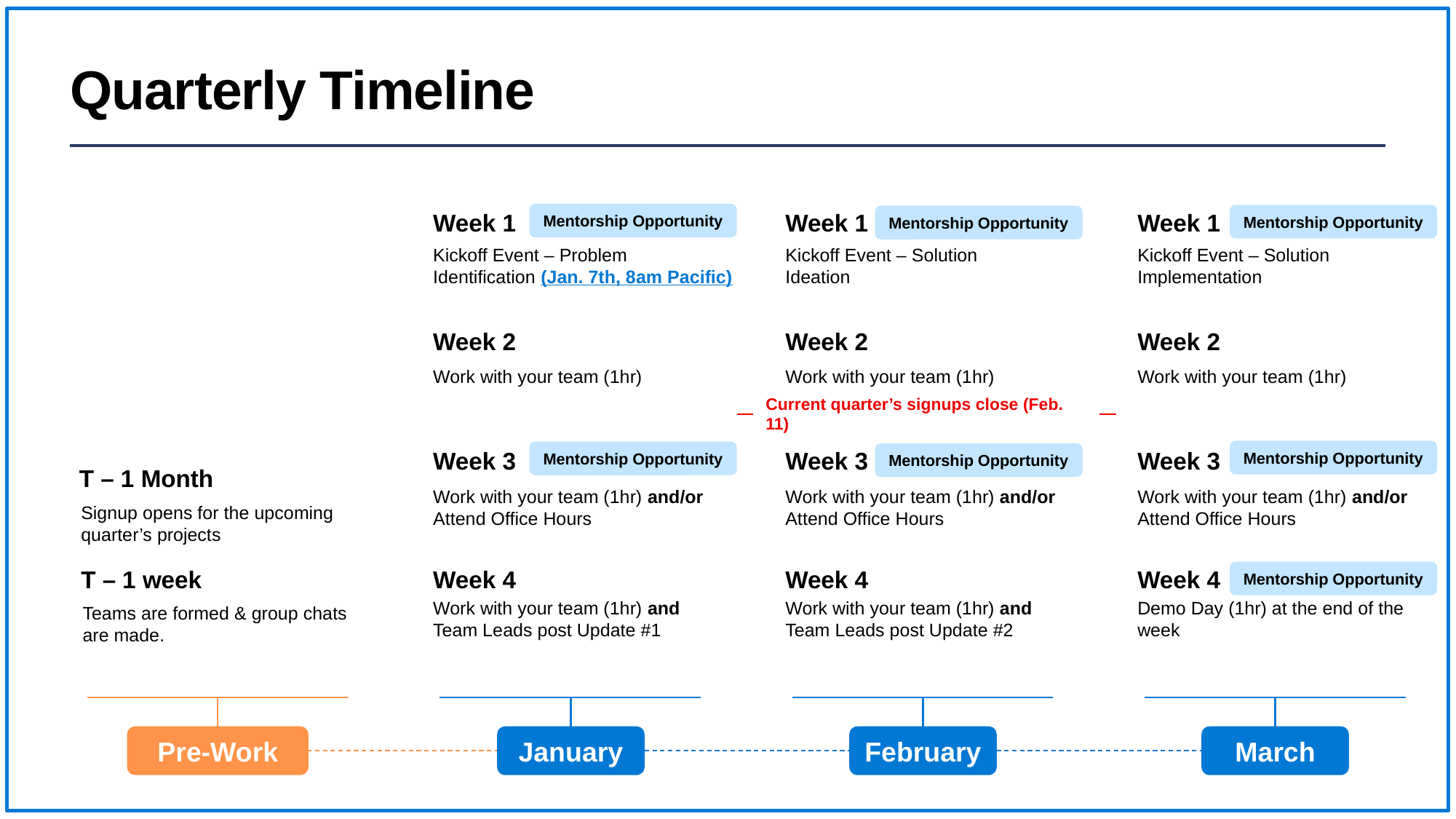

# Quarterly Timeline
Mentorship Opportunity
Mentorship Opportunity
Week 1
Week 1
Week 1
Mentorship Opportunity
Kickoff Event – Problem
Identification (Jan. 7th, 8am Pacific)
Kickoff Event – Solution
Ideation
Kickoff Event – Solution Implementation
Week 2
Week 2
Week 2
Work with your team (1hr)

Work with your team (1hr)
Work with your team (1hr)
Current quarter’s signups close (Feb. 11)
Mentorship Opportunity
Mentorship Opportunity
Week 3
Week 3
Week 3
Mentorship Opportunity
T – 1 Month
Work with your team (1hr) and/or
Attend Office Hours
Work with your team (1hr) and/or
Attend Office Hours
Work with your team (1hr) and/or
Attend Office Hours

Signup opens for the upcoming quarter’s projects
Mentorship Opportunity
T – 1 week
Teams are formed & group chats are made.
Week 4
Week 4
Week 4
Work with your team (1hr) and
Team Leads post Update #1
Work with your team (1hr) and
Team Leads post Update #2
Demo Day (1hr) at the end of the week
Pre-Work
January
February
March